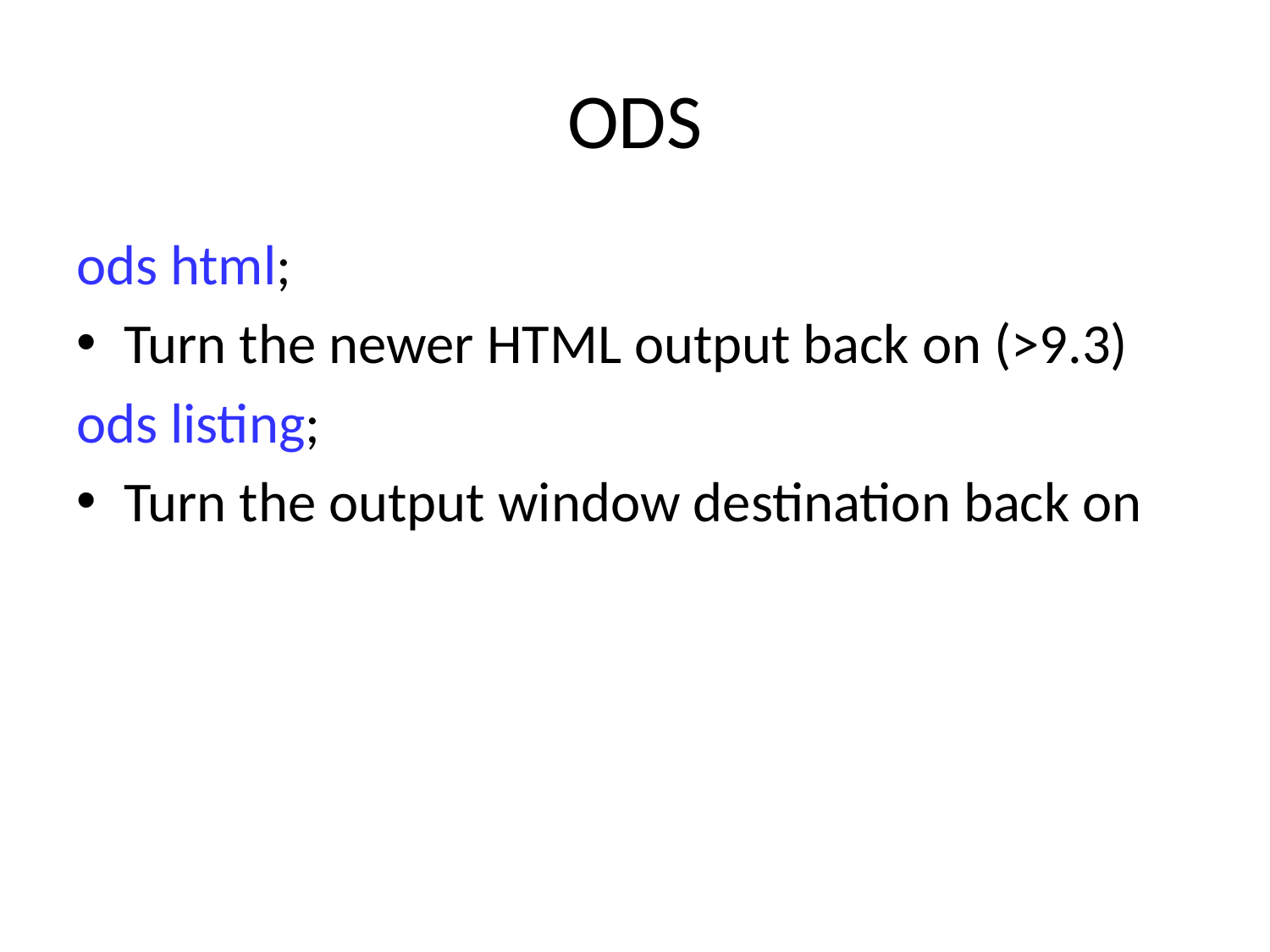

# ODS
ods html;
Turn the newer HTML output back on (>9.3)
ods listing;
Turn the output window destination back on